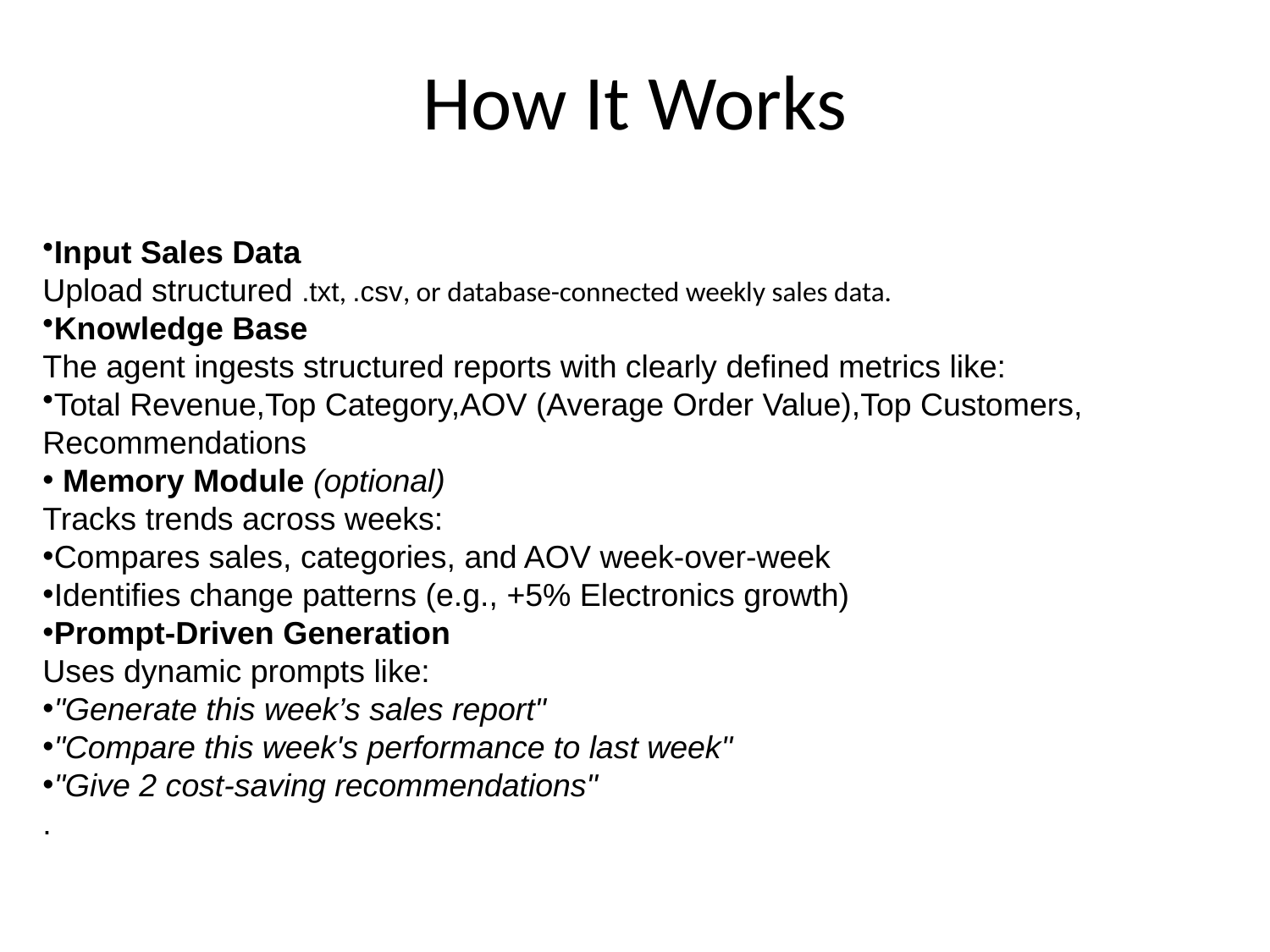

# How It Works
Input Sales Data
Upload structured .txt, .csv, or database-connected weekly sales data.
Knowledge Base
The agent ingests structured reports with clearly defined metrics like:
Total Revenue,Top Category,AOV (Average Order Value),Top Customers,
Recommendations
 Memory Module (optional)
Tracks trends across weeks:
Compares sales, categories, and AOV week-over-week
Identifies change patterns (e.g., +5% Electronics growth)
Prompt-Driven Generation
Uses dynamic prompts like:
"Generate this week’s sales report"
"Compare this week's performance to last week"
"Give 2 cost-saving recommendations"
.